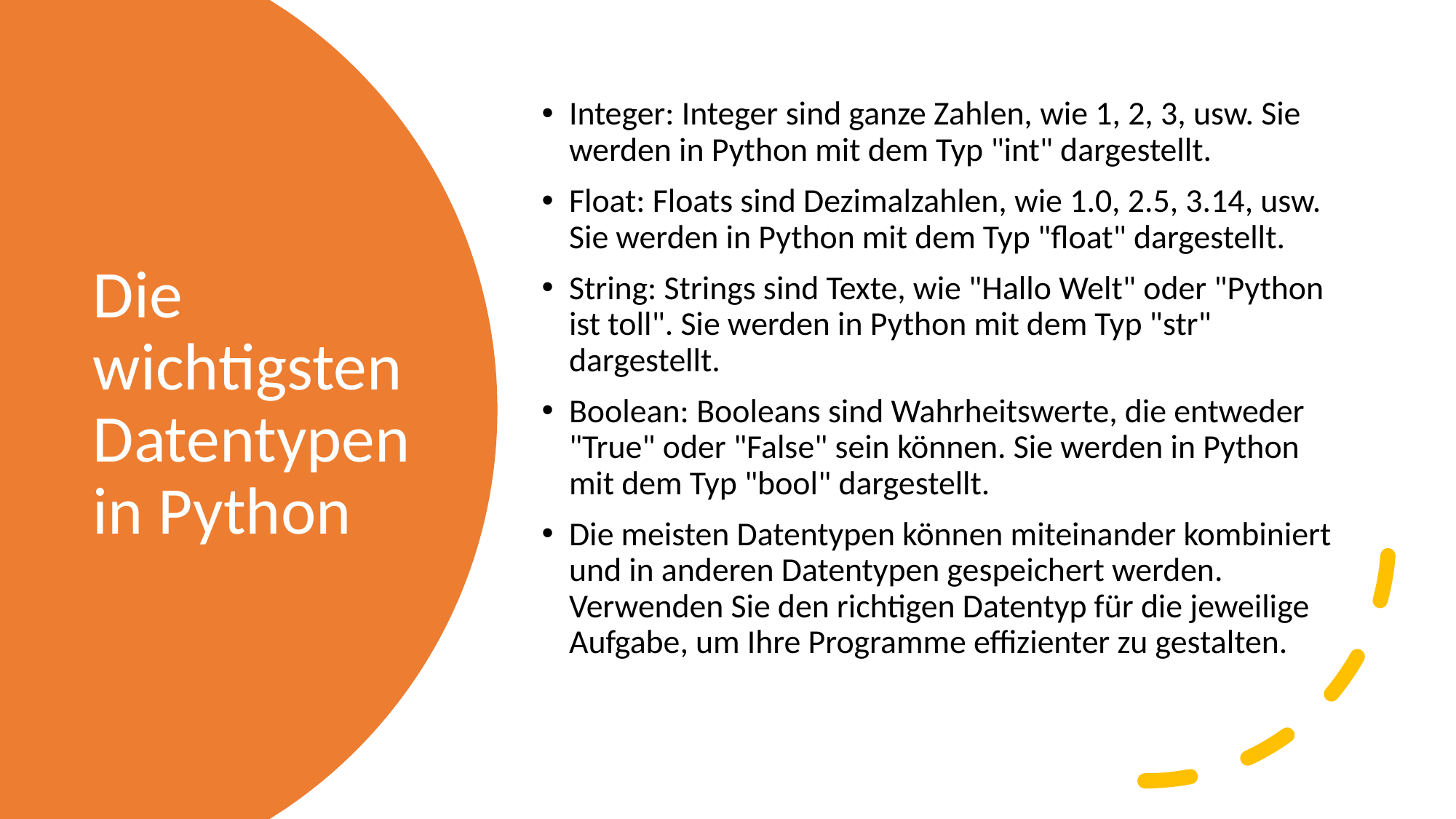

Integer: Integer sind ganze Zahlen, wie 1, 2, 3, usw. Sie werden in Python mit dem Typ "int" dargestellt.
Float: Floats sind Dezimalzahlen, wie 1.0, 2.5, 3.14, usw. Sie werden in Python mit dem Typ "float" dargestellt.
String: Strings sind Texte, wie "Hallo Welt" oder "Python ist toll". Sie werden in Python mit dem Typ "str" dargestellt.
Boolean: Booleans sind Wahrheitswerte, die entweder "True" oder "False" sein können. Sie werden in Python mit dem Typ "bool" dargestellt.
Die meisten Datentypen können miteinander kombiniert und in anderen Datentypen gespeichert werden. Verwenden Sie den richtigen Datentyp für die jeweilige Aufgabe, um Ihre Programme effizienter zu gestalten.

# Die wichtigsten Datentypen in Python